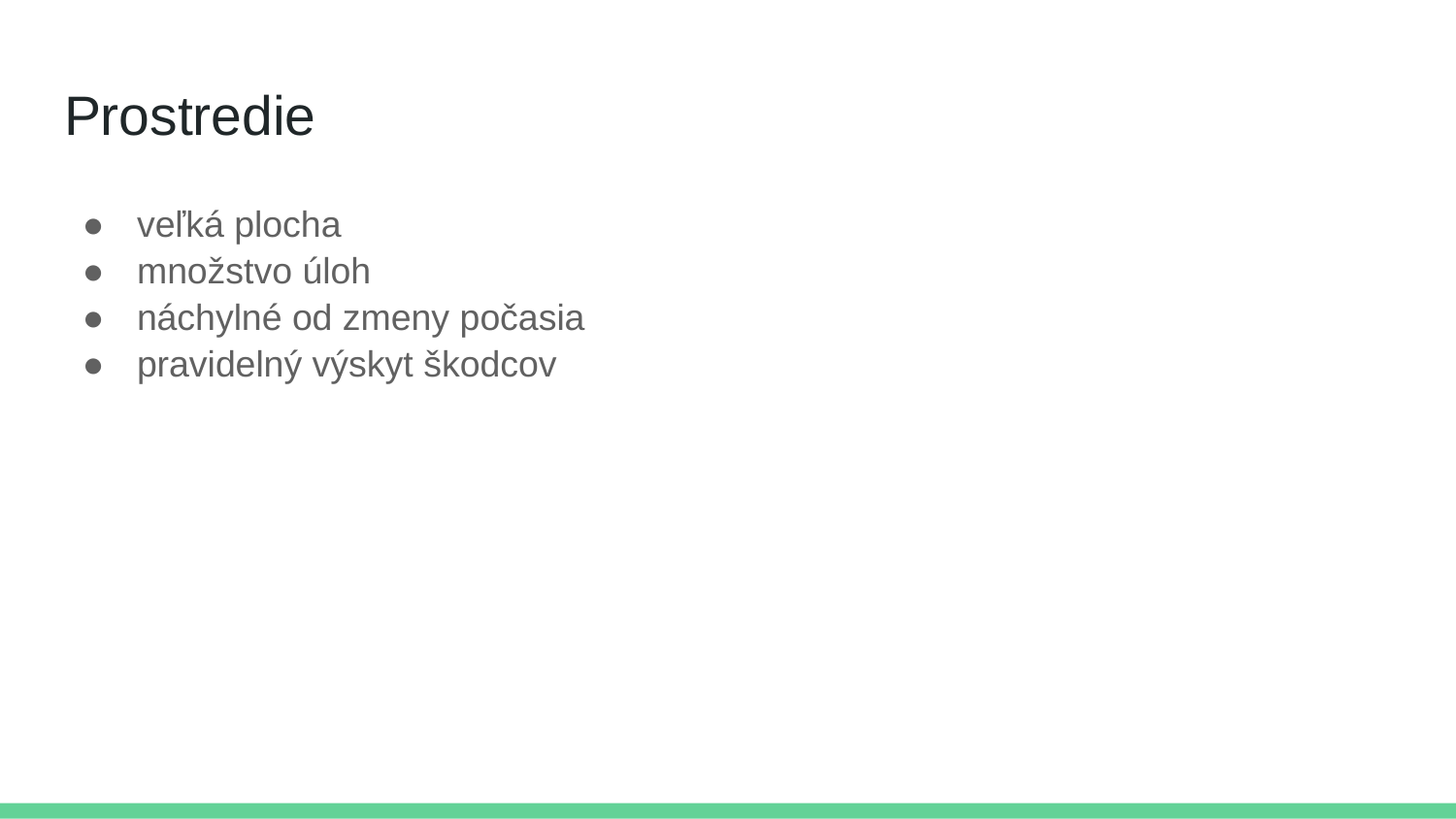

# Prostredie
veľká plocha
množstvo úloh
náchylné od zmeny počasia
pravidelný výskyt škodcov